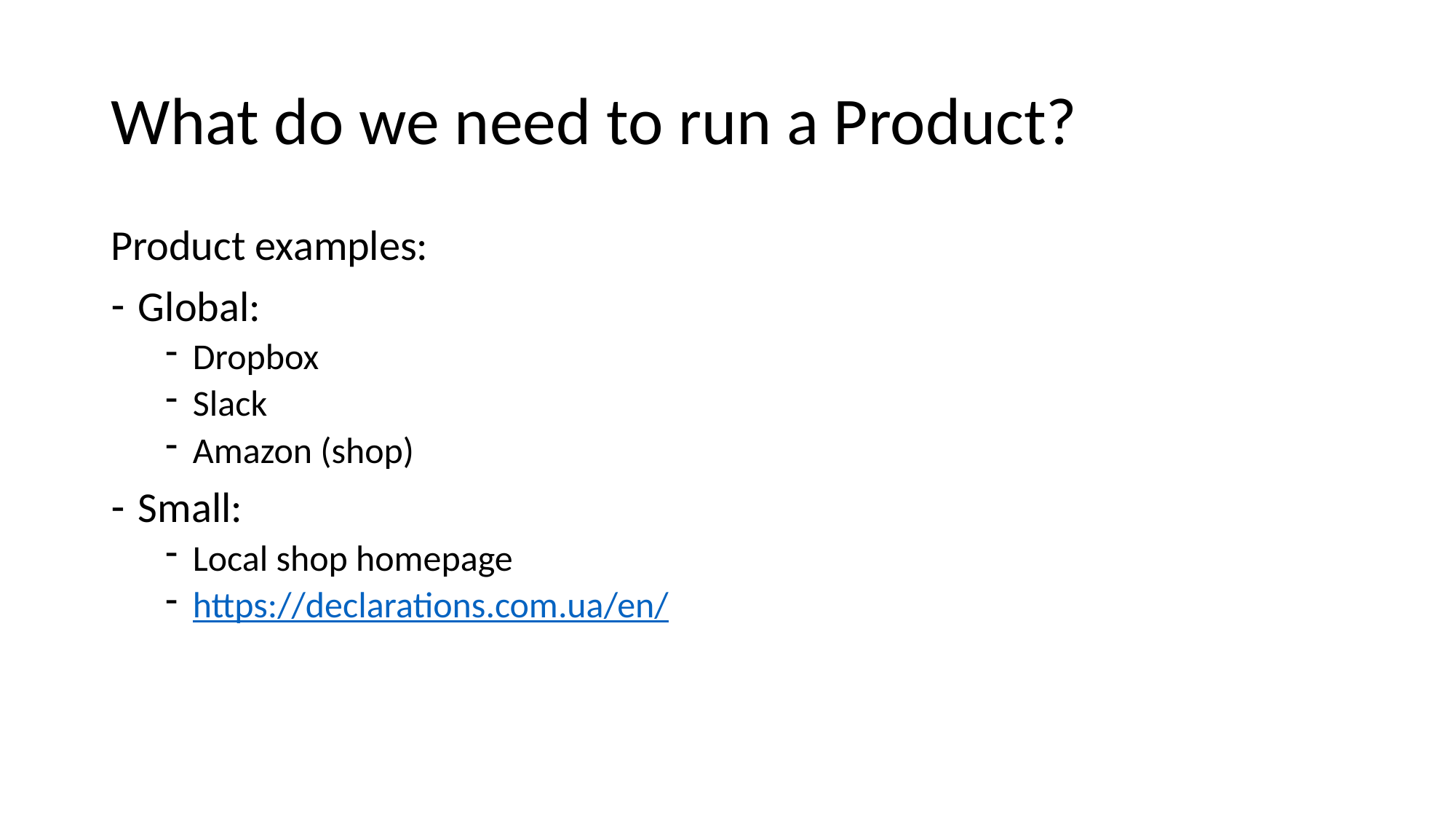

# What do we need to run a Product?
Product examples:
Global:
Dropbox
Slack
Amazon (shop)
Small:
Local shop homepage
https://declarations.com.ua/en/